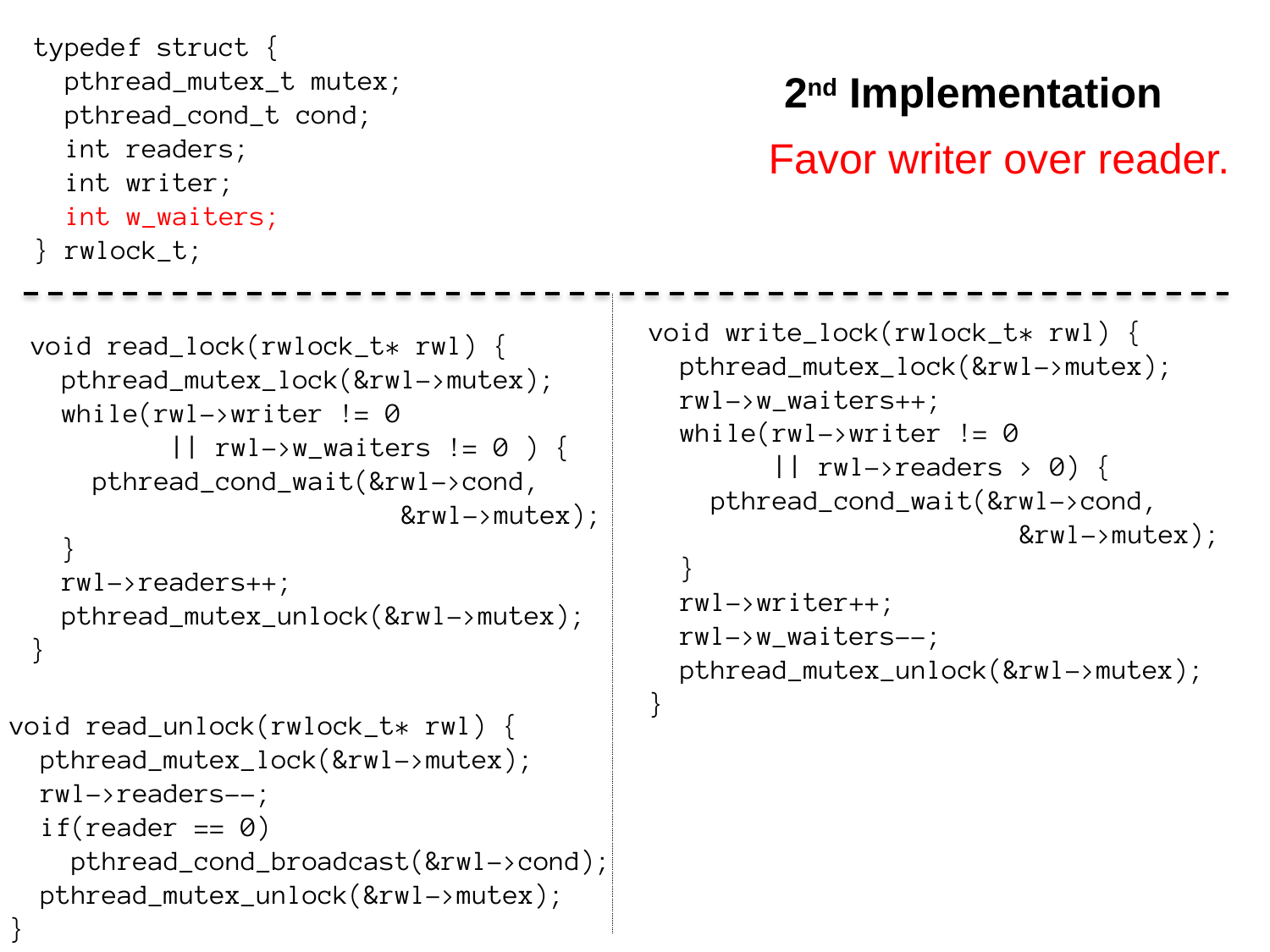

# 2nd Implementation
typedef struct {
  pthread_mutex_t mutex;
  pthread_cond_t cond;
  int readers;
  int writer;
  int w_waiters;
} rwlock_t;
Favor writer over reader.
void write_lock(rwlock_t* rwl) {
  pthread_mutex_lock(&rwl->mutex);
  rwl->w_waiters++;
  while(rwl->writer != 0
        || rwl->readers > 0) {
    pthread_cond_wait(&rwl->cond,
                        &rwl->mutex);
  }
  rwl->writer++;
  rwl->w_waiters--;
  pthread_mutex_unlock(&rwl->mutex);
}
void read_lock(rwlock_t* rwl) {
  pthread_mutex_lock(&rwl->mutex);
  while(rwl->writer != 0
         || rwl->w_waiters != 0 ) {
    pthread_cond_wait(&rwl->cond,
                        &rwl->mutex);
  }
  rwl->readers++;
  pthread_mutex_unlock(&rwl->mutex);
}
void read_unlock(rwlock_t* rwl) {
  pthread_mutex_lock(&rwl->mutex);
  rwl->readers--;
  if(reader == 0)
    pthread_cond_broadcast(&rwl->cond);
  pthread_mutex_unlock(&rwl->mutex);
}